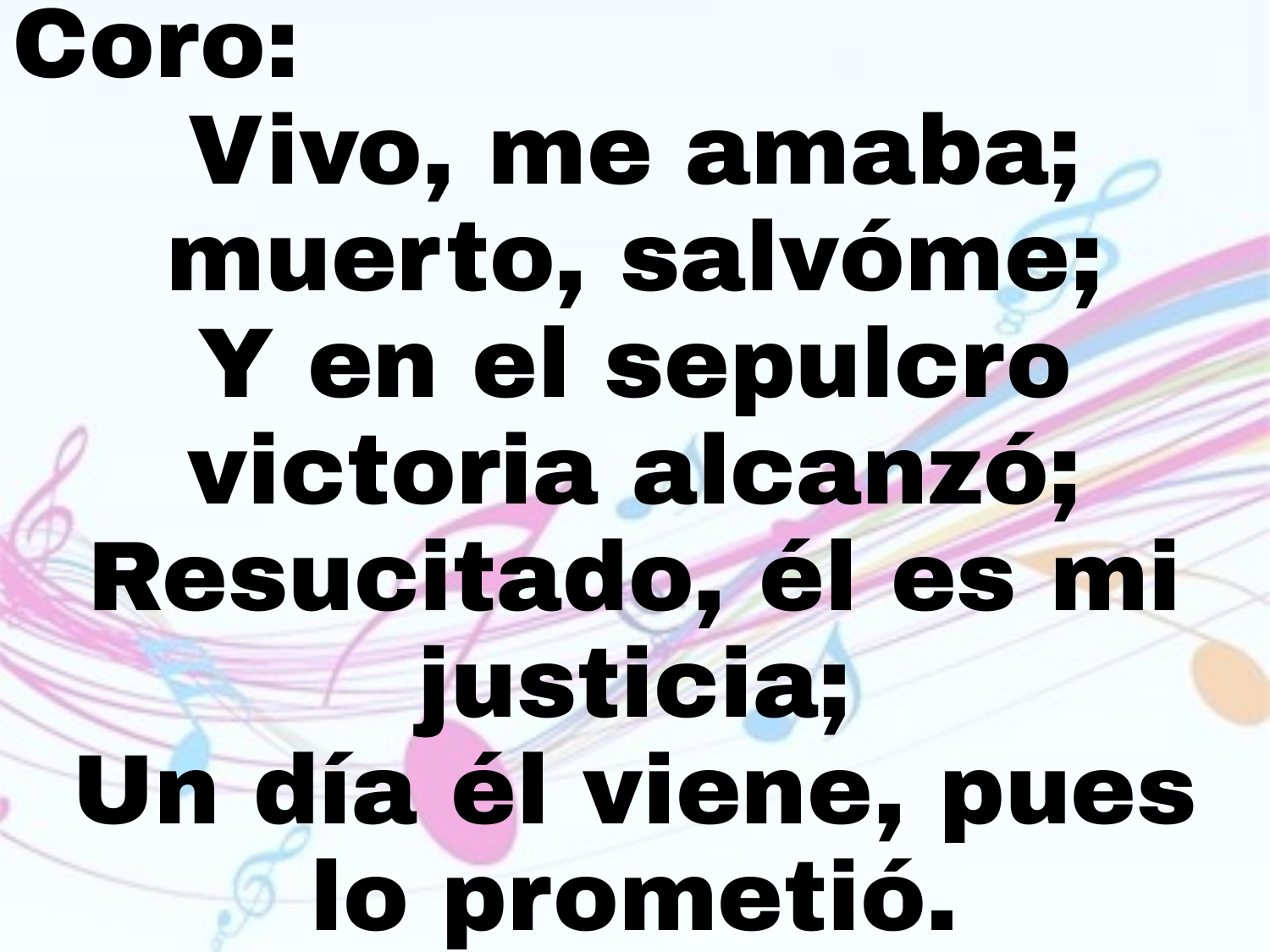

Coro:
Vivo, me amaba; muerto, salvóme;
Y en el sepulcro victoria alcanzó;
Resucitado, él es mi justicia;
Un día él viene, pues lo prometió.